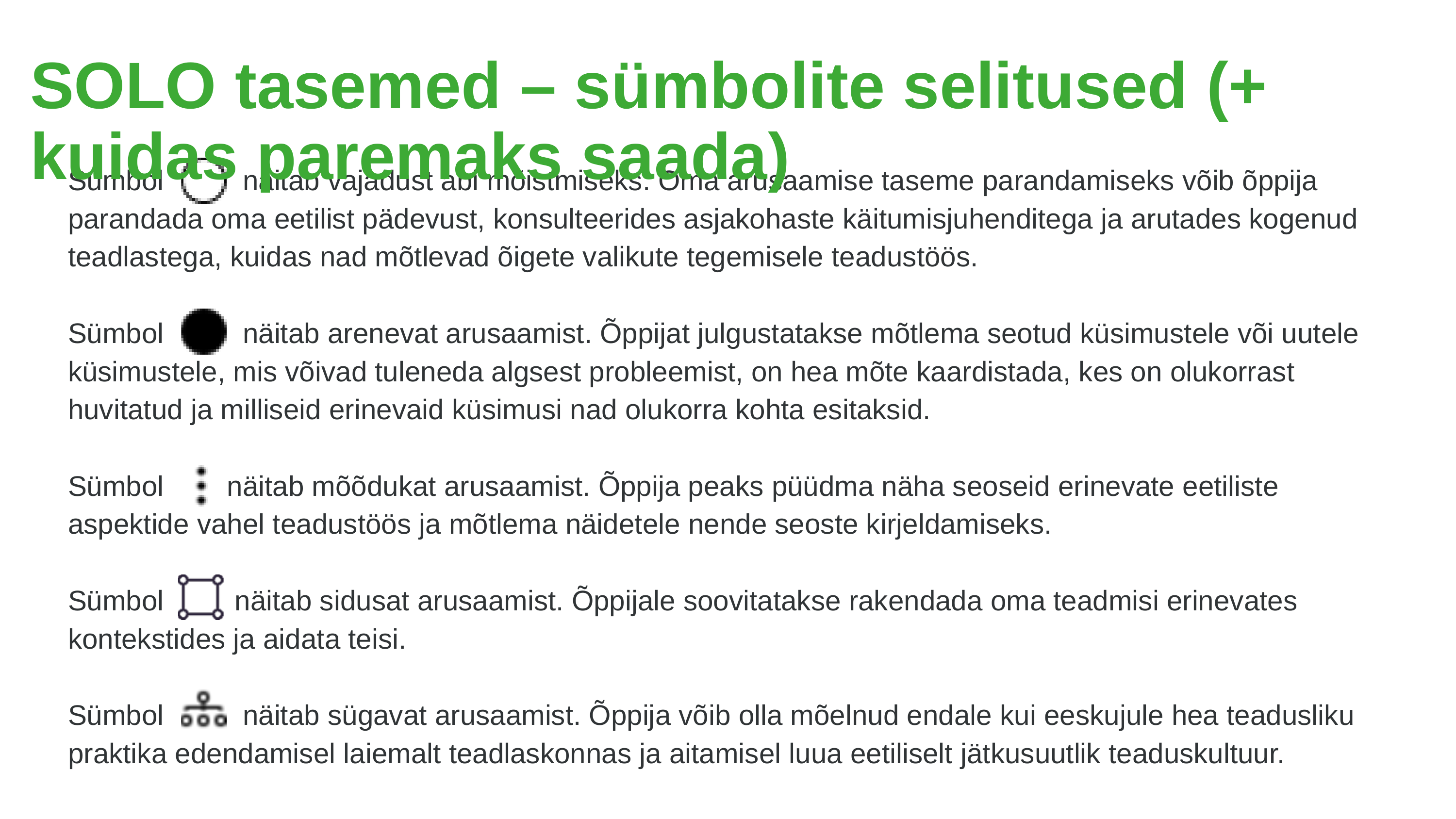

SOLO tasemed – sümbolite selitused (+ kuidas paremaks saada)
Sümbol          näitab vajadust abi mõistmiseks. Oma arusaamise taseme parandamiseks võib õppija parandada oma eetilist pädevust, konsulteerides asjakohaste käitumisjuhenditega ja arutades kogenud teadlastega, kuidas nad mõtlevad õigete valikute tegemisele teadustöös.

Sümbol          näitab arenevat arusaamist. Õppijat julgustatakse mõtlema seotud küsimustele või uutele küsimustele, mis võivad tuleneda algsest probleemist, on hea mõte kaardistada, kes on olukorrast huvitatud ja milliseid erinevaid küsimusi nad olukorra kohta esitaksid.

Sümbol        näitab mõõdukat arusaamist. Õppija peaks püüdma näha seoseid erinevate eetiliste aspektide vahel teadustöös ja mõtlema näidetele nende seoste kirjeldamiseks.

Sümbol         näitab sidusat arusaamist. Õppijale soovitatakse rakendada oma teadmisi erinevates kontekstides ja aidata teisi.

Sümbol          näitab sügavat arusaamist. Õppija võib olla mõelnud endale kui eeskujule hea teadusliku praktika edendamisel laiemalt teadlaskonnas ja aitamisel luua eetiliselt jätkusuutlik teaduskultuur.